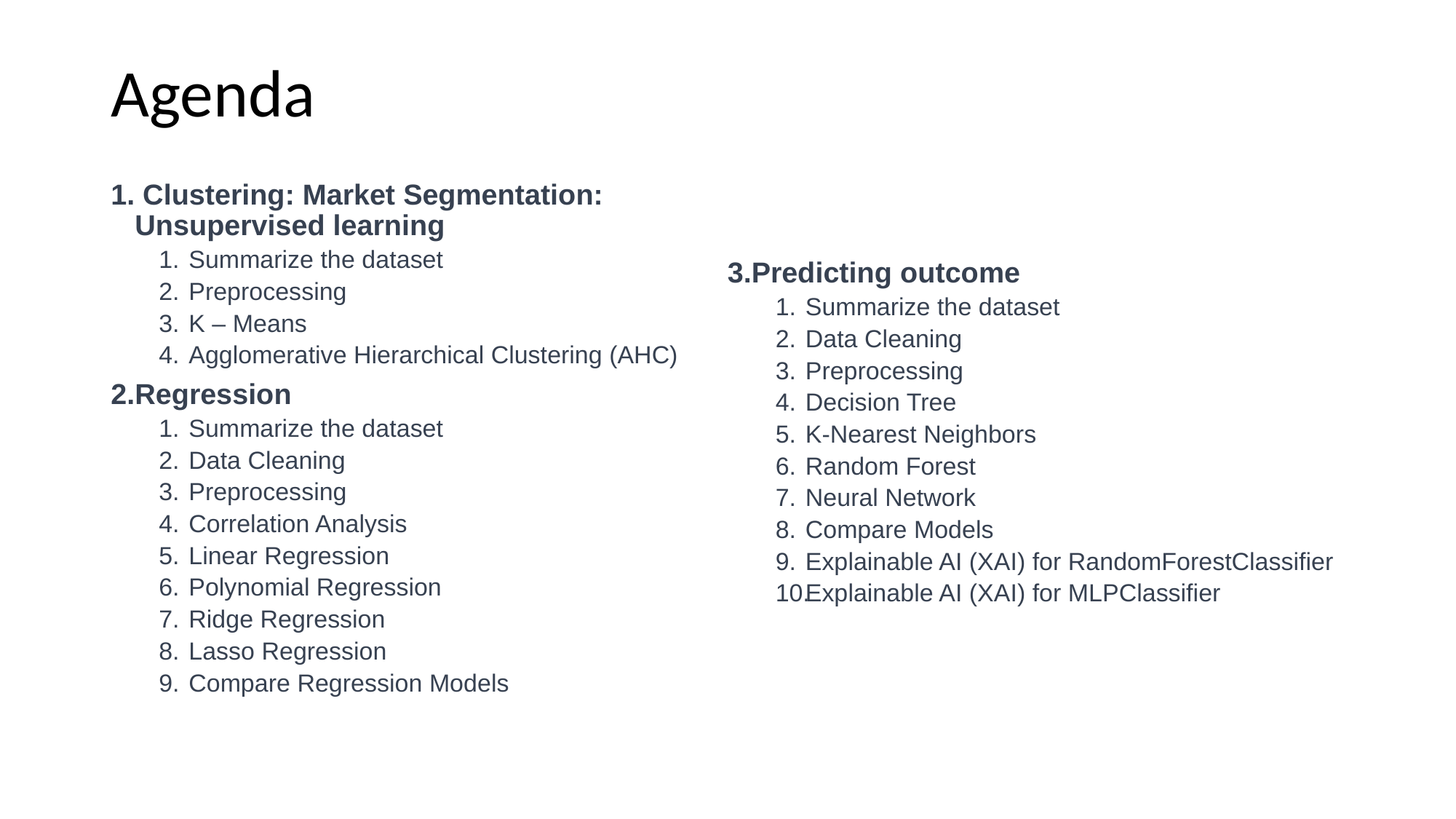

# Agenda
 Clustering: Market Segmentation: Unsupervised learning
Summarize the dataset
Preprocessing
K – Means
Agglomerative Hierarchical Clustering (AHC)
Regression
Summarize the dataset
Data Cleaning
Preprocessing
Correlation Analysis
Linear Regression
Polynomial Regression
Ridge Regression
Lasso Regression
Compare Regression Models

Predicting outcome
Summarize the dataset
Data Cleaning
Preprocessing
Decision Tree
K-Nearest Neighbors
Random Forest
Neural Network
Compare Models
Explainable AI (XAI) for RandomForestClassifier
Explainable AI (XAI) for MLPClassifier